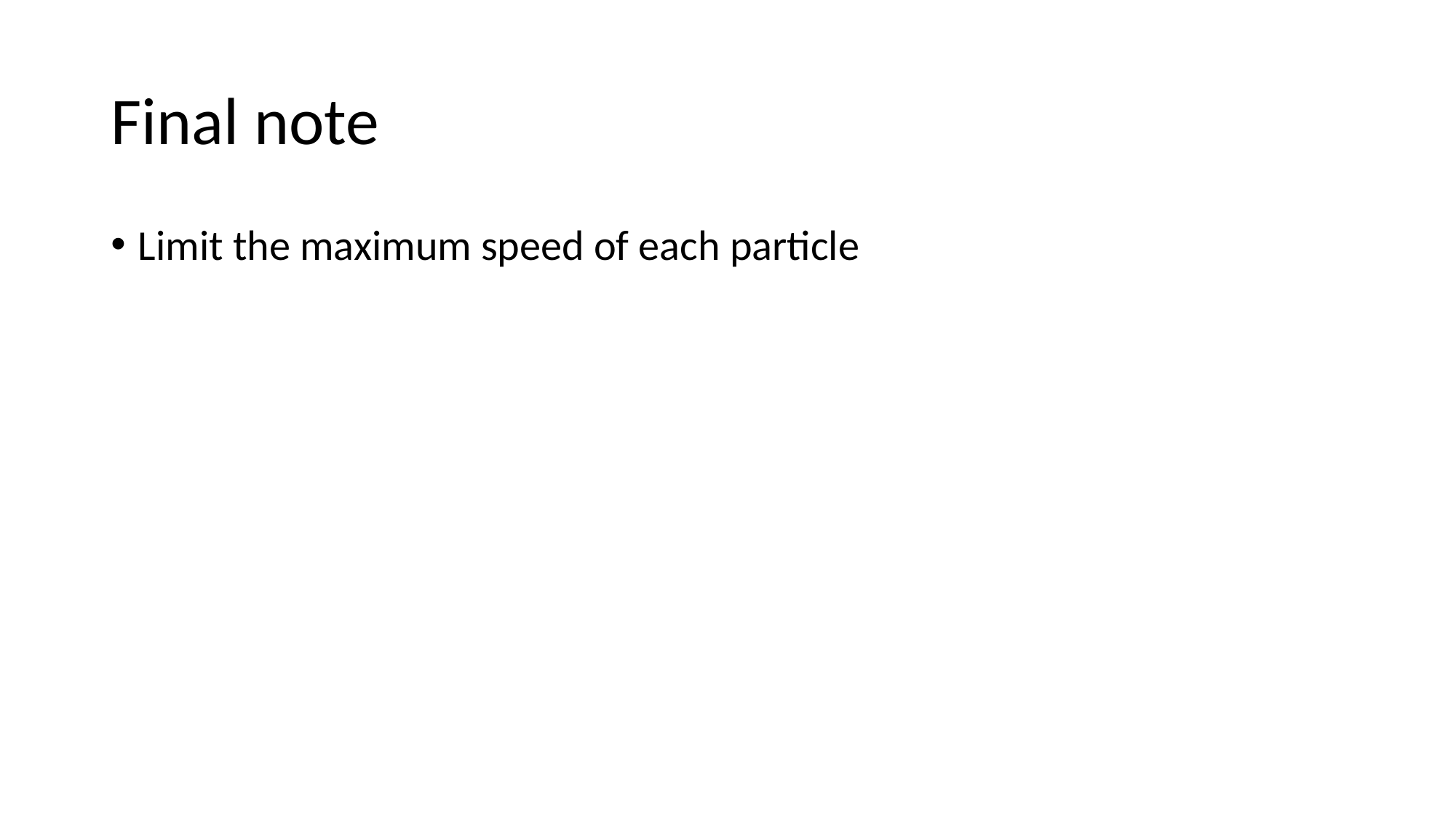

# Final note
Limit the maximum speed of each particle